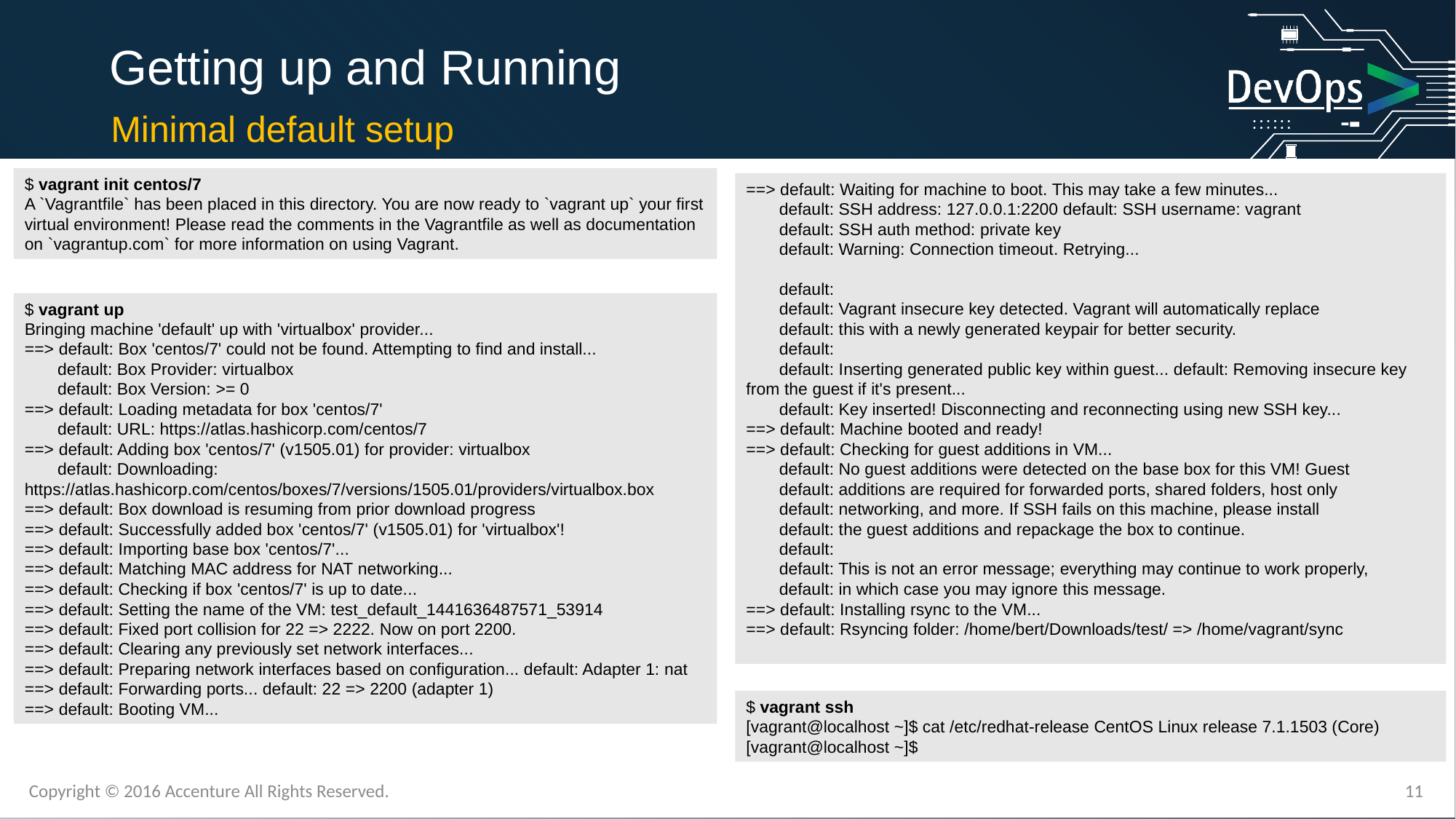

Getting up and Running
Minimal default setup
$ vagrant init centos/7
A `Vagrantfile` has been placed in this directory. You are now ready to `vagrant up` your first virtual environment! Please read the comments in the Vagrantfile as well as documentation on `vagrantup.com` for more information on using Vagrant.
==> default: Waiting for machine to boot. This may take a few minutes...
       default: SSH address: 127.0.0.1:2200 default: SSH username: vagrant
       default: SSH auth method: private key
       default: Warning: Connection timeout. Retrying...

       default:
       default: Vagrant insecure key detected. Vagrant will automatically replace
       default: this with a newly generated keypair for better security.
       default:
       default: Inserting generated public key within guest... default: Removing insecure key from the guest if it's present...
       default: Key inserted! Disconnecting and reconnecting using new SSH key...
==> default: Machine booted and ready!
==> default: Checking for guest additions in VM...
       default: No guest additions were detected on the base box for this VM! Guest
       default: additions are required for forwarded ports, shared folders, host only
       default: networking, and more. If SSH fails on this machine, please install
       default: the guest additions and repackage the box to continue.
       default:
       default: This is not an error message; everything may continue to work properly,
       default: in which case you may ignore this message.
==> default: Installing rsync to the VM...
==> default: Rsyncing folder: /home/bert/Downloads/test/ => /home/vagrant/sync

$ vagrant up
Bringing machine 'default' up with 'virtualbox' provider...
==> default: Box 'centos/7' could not be found. Attempting to find and install...
       default: Box Provider: virtualbox
       default: Box Version: >= 0
==> default: Loading metadata for box 'centos/7'
       default: URL: https://atlas.hashicorp.com/centos/7
==> default: Adding box 'centos/7' (v1505.01) for provider: virtualbox
       default: Downloading:                                                 https://atlas.hashicorp.com/centos/boxes/7/versions/1505.01/providers/virtualbox.box
==> default: Box download is resuming from prior download progress
==> default: Successfully added box 'centos/7' (v1505.01) for 'virtualbox'!
==> default: Importing base box 'centos/7'...
==> default: Matching MAC address for NAT networking...
==> default: Checking if box 'centos/7' is up to date...
==> default: Setting the name of the VM: test_default_1441636487571_53914
==> default: Fixed port collision for 22 => 2222. Now on port 2200.
==> default: Clearing any previously set network interfaces...
==> default: Preparing network interfaces based on configuration... default: Adapter 1: nat
==> default: Forwarding ports... default: 22 => 2200 (adapter 1)
==> default: Booting VM...
$ vagrant ssh
[vagrant@localhost ~]$ cat /etc/redhat-release CentOS Linux release 7.1.1503 (Core) [vagrant@localhost ~]$